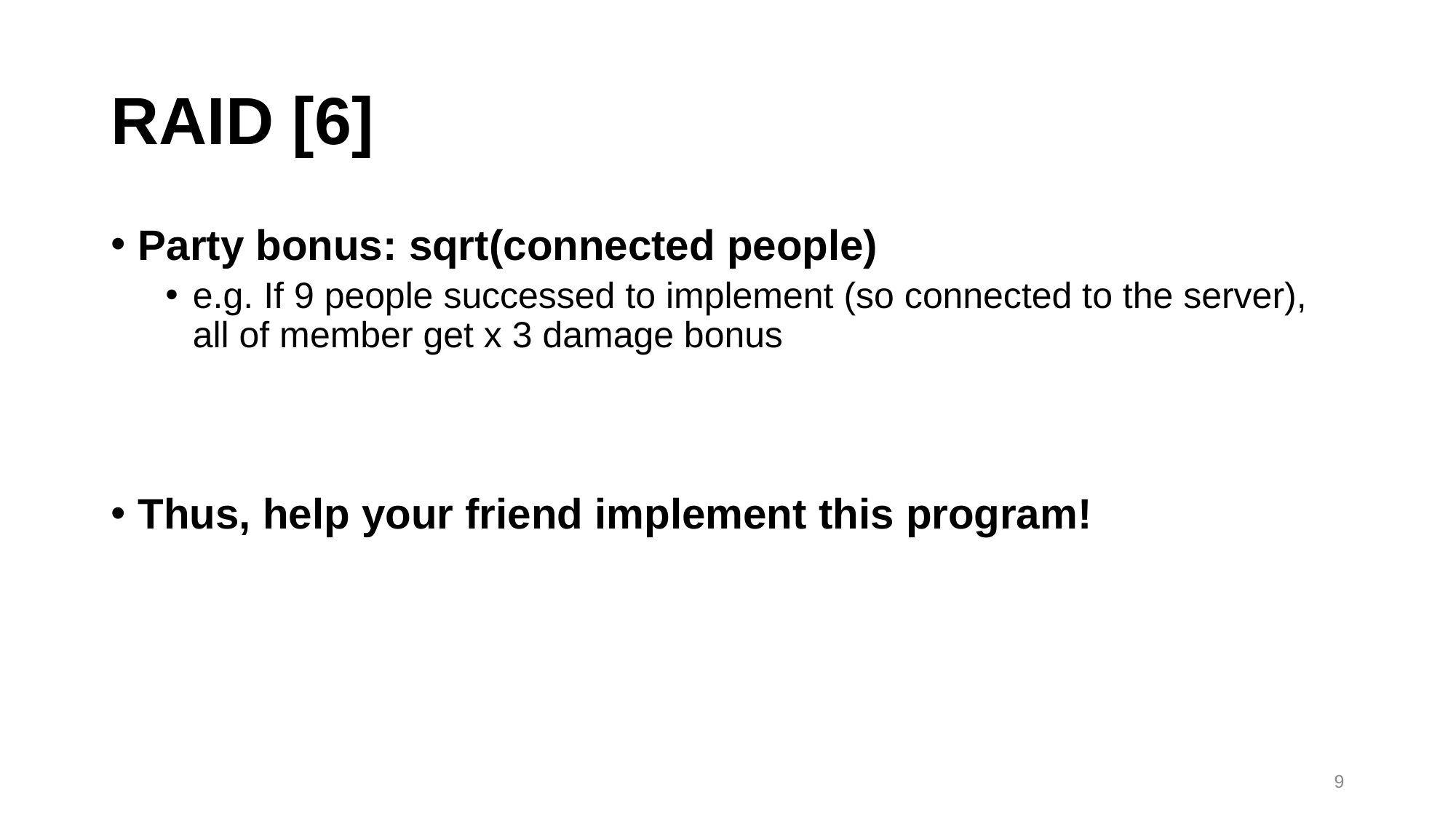

# RAID [6]
Party bonus: sqrt(connected people)
e.g. If 9 people successed to implement (so connected to the server), all of member get x 3 damage bonus

Thus, help your friend implement this program!

9